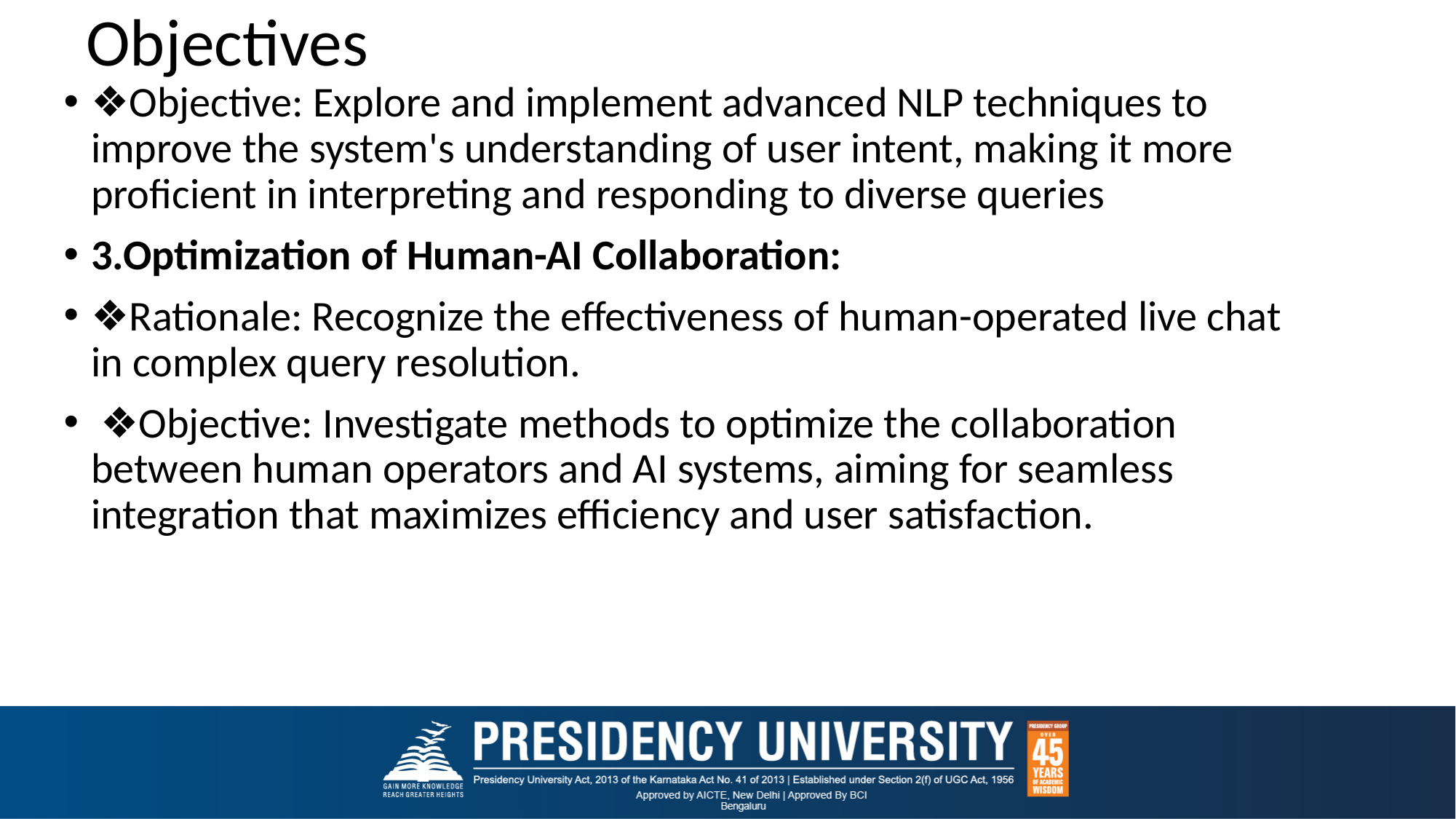

# Objectives
❖Objective: Explore and implement advanced NLP techniques to improve the system's understanding of user intent, making it more proficient in interpreting and responding to diverse queries
3.Optimization of Human-AI Collaboration:
❖Rationale: Recognize the effectiveness of human-operated live chat in complex query resolution.
 ❖Objective: Investigate methods to optimize the collaboration between human operators and AI systems, aiming for seamless integration that maximizes efficiency and user satisfaction.